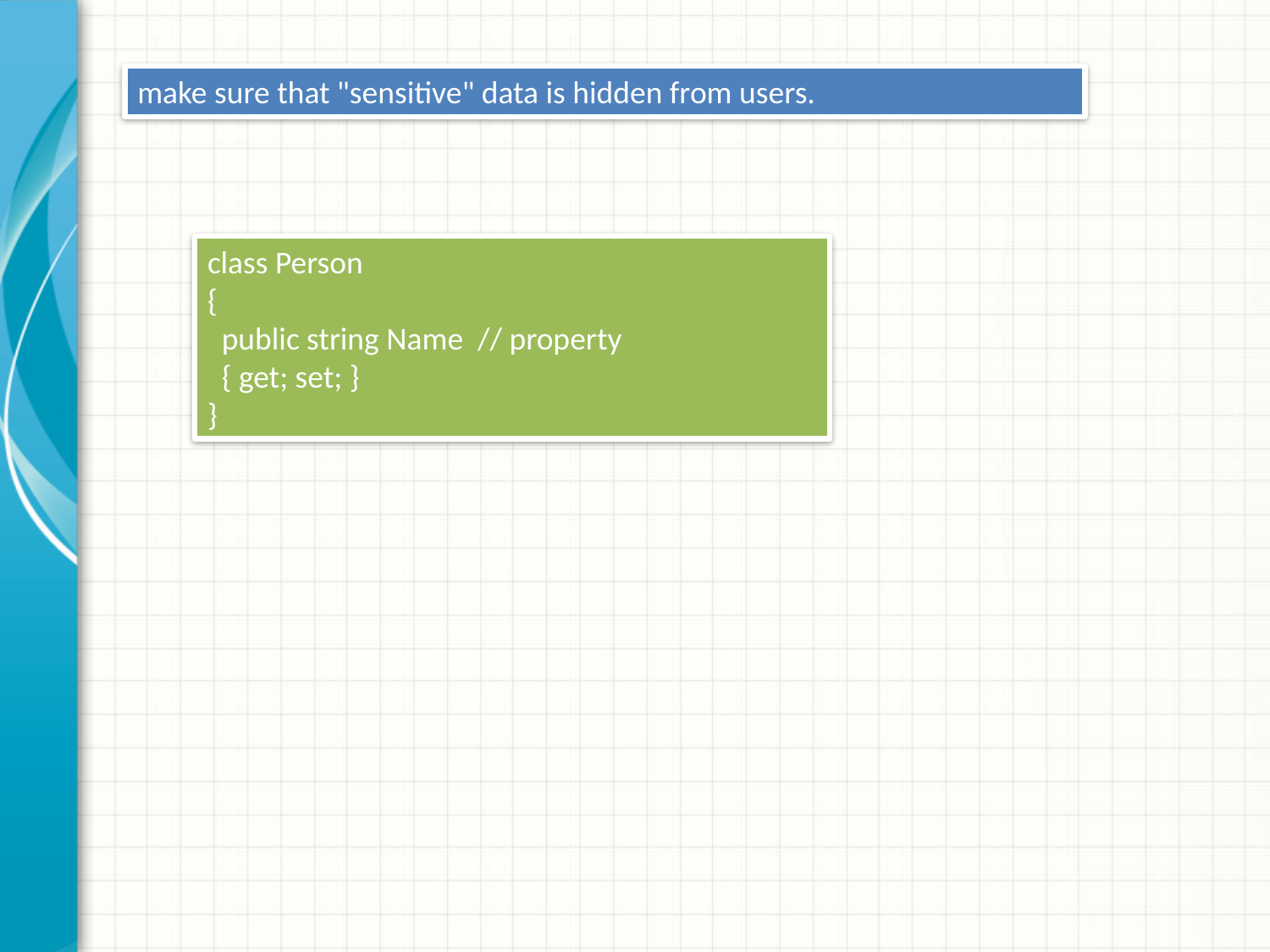

make sure that "sensitive" data is hidden from users.
class Person
{
  public string Name  // property
  { get; set; }
}